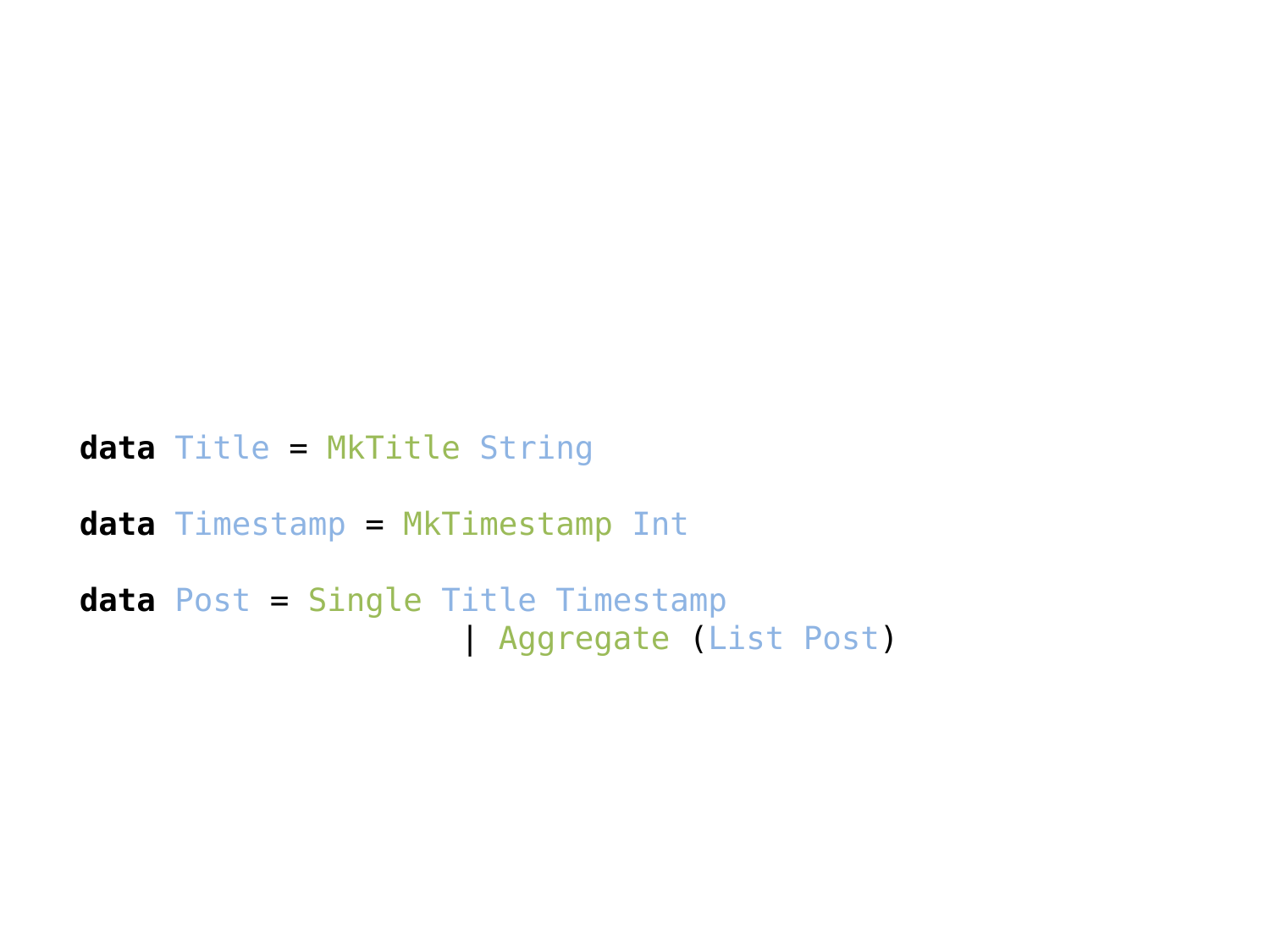

data Title = MkTitle String

data Timestamp = MkTimestamp Int

data Post = Single Title Timestamp
			| Aggregate (List Post)